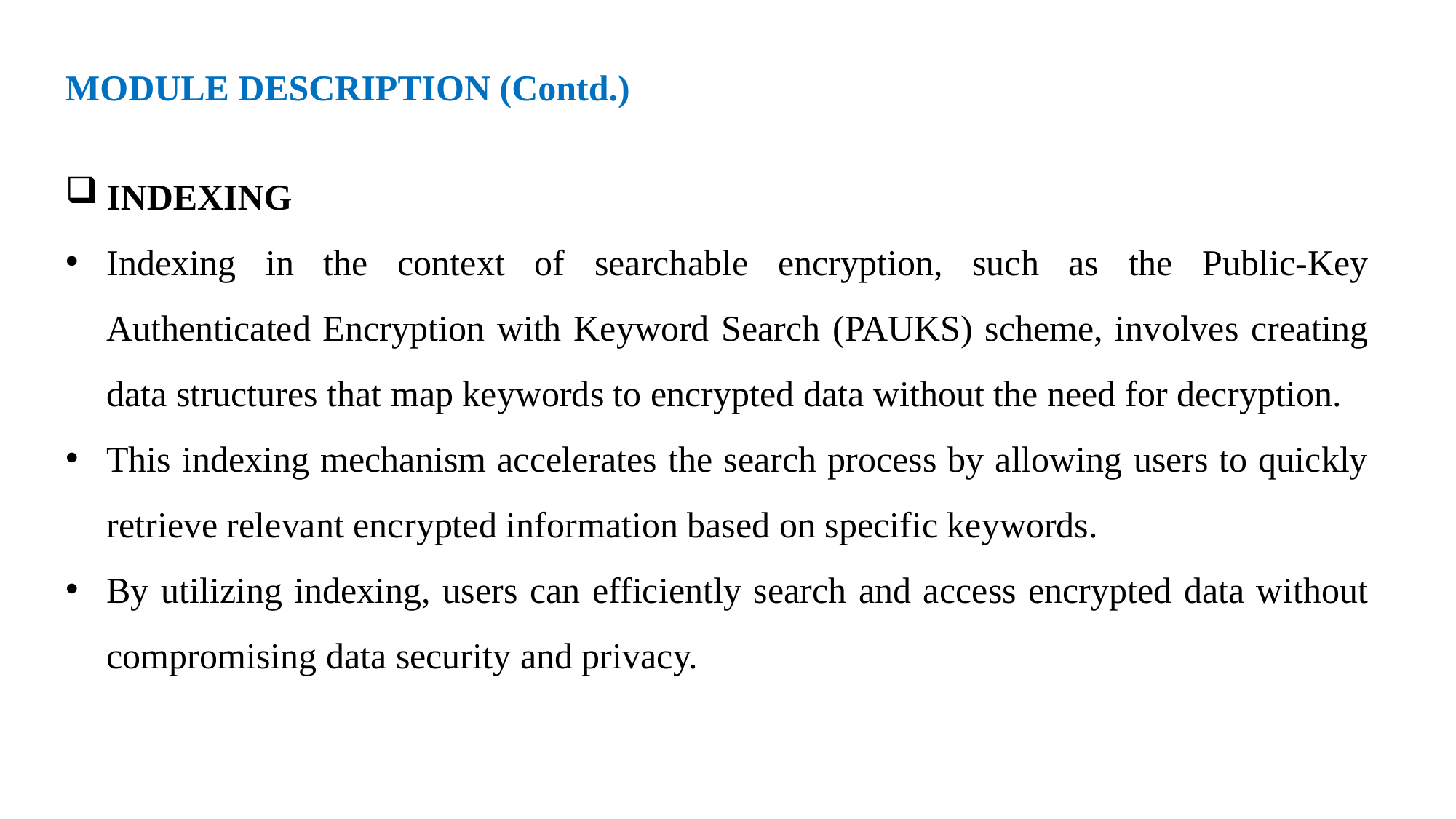

MODULE DESCRIPTION (Contd.)

INDEXING
Indexing in the context of searchable encryption, such as the Public-Key Authenticated Encryption with Keyword Search (PAUKS) scheme, involves creating data structures that map keywords to encrypted data without the need for decryption.
This indexing mechanism accelerates the search process by allowing users to quickly retrieve relevant encrypted information based on specific keywords.
By utilizing indexing, users can efficiently search and access encrypted data without compromising data security and privacy.